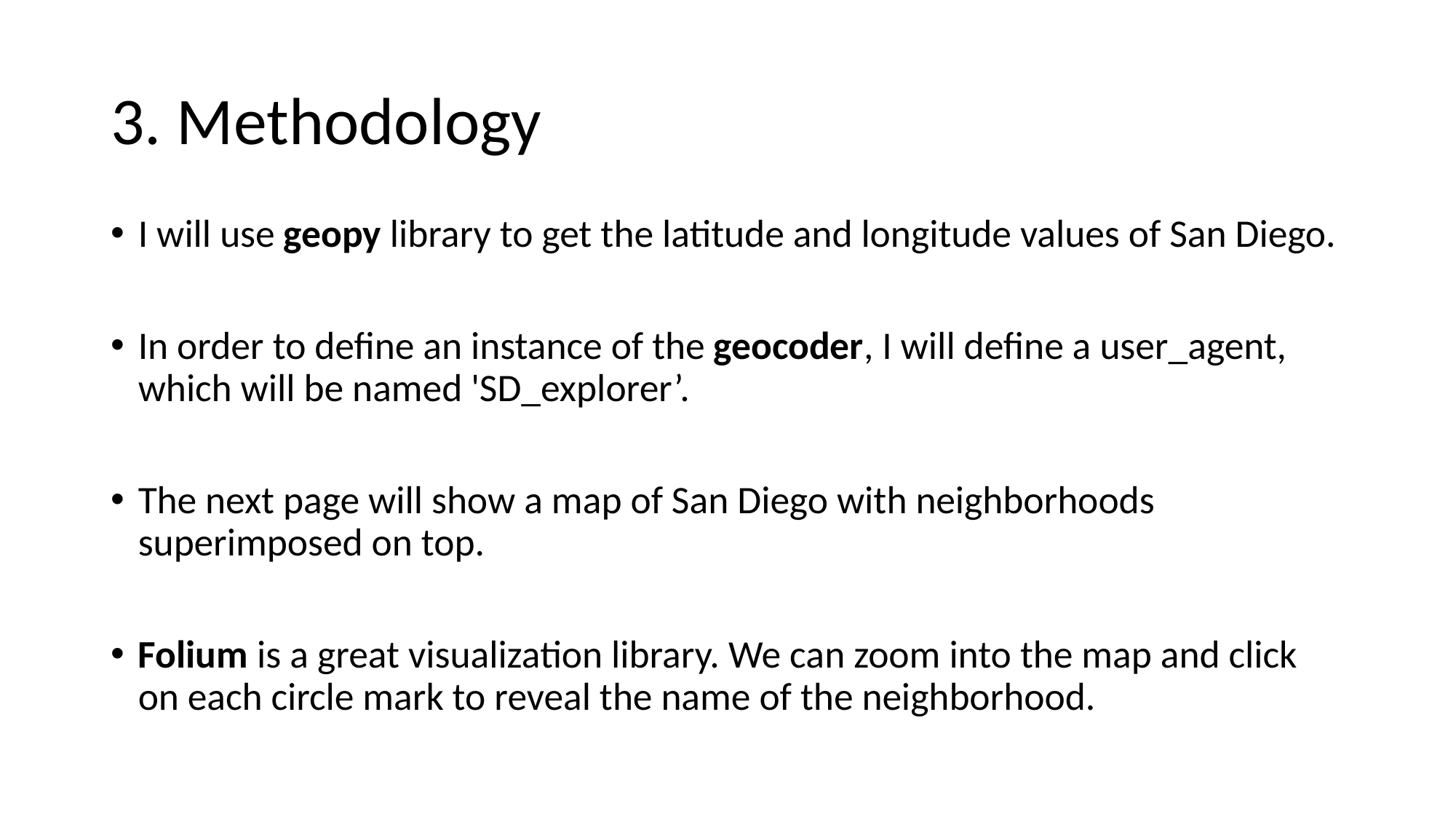

# 3. Methodology
I will use geopy library to get the latitude and longitude values of San Diego.

In order to define an instance of the geocoder, I will define a user_agent, which will be named 'SD_explorer’.

The next page will show a map of San Diego with neighborhoods superimposed on top.

Folium is a great visualization library. We can zoom into the map and click on each circle mark to reveal the name of the neighborhood.